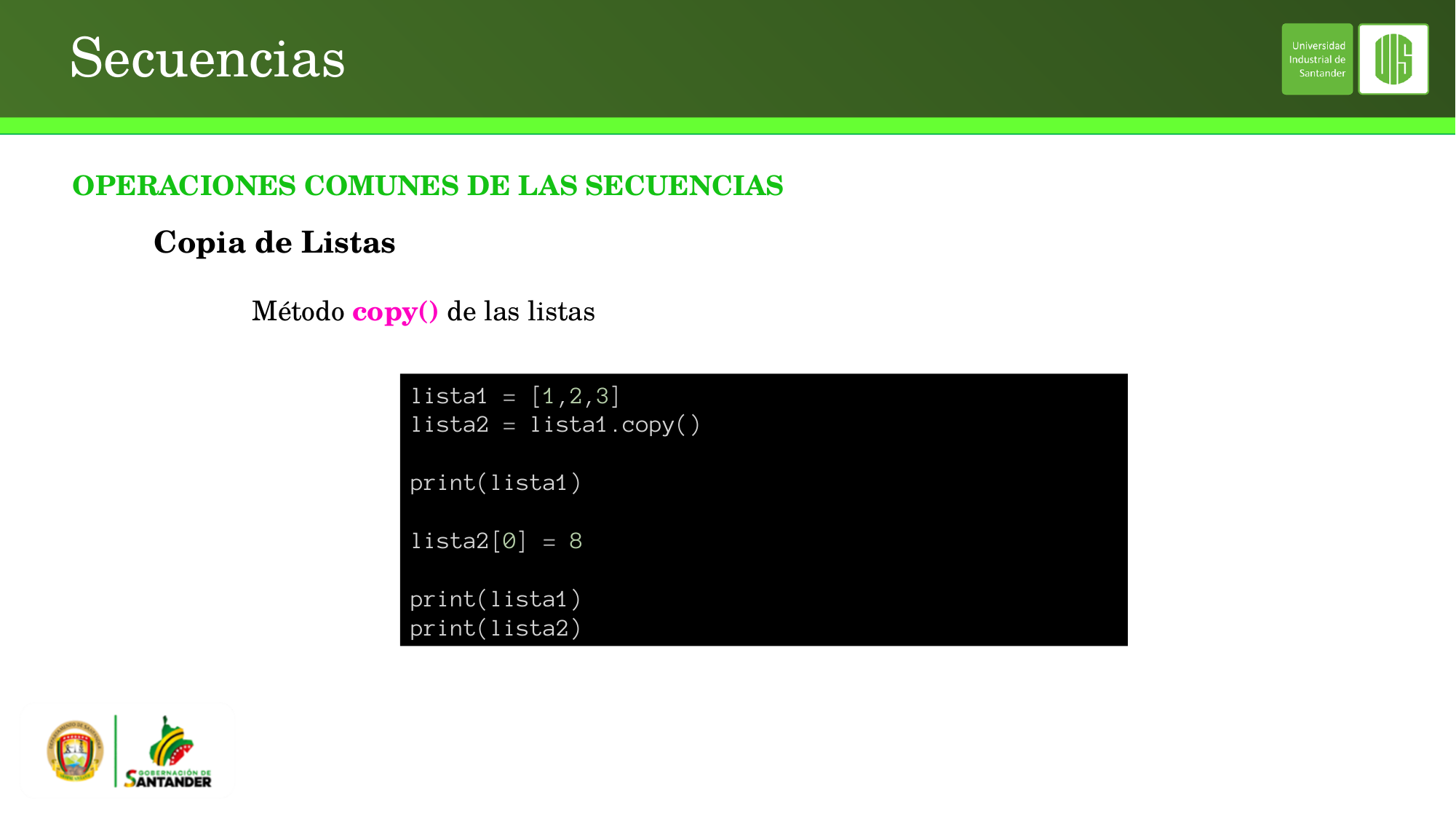

# Secuencias
OPERACIONES COMUNES DE LAS SECUENCIAS
Copia de Listas
Método copy() de las listas
lista1 = [1,2,3]
lista2 = lista1.copy()
print(lista1)
lista2[0] = 8
print(lista1)
print(lista2)